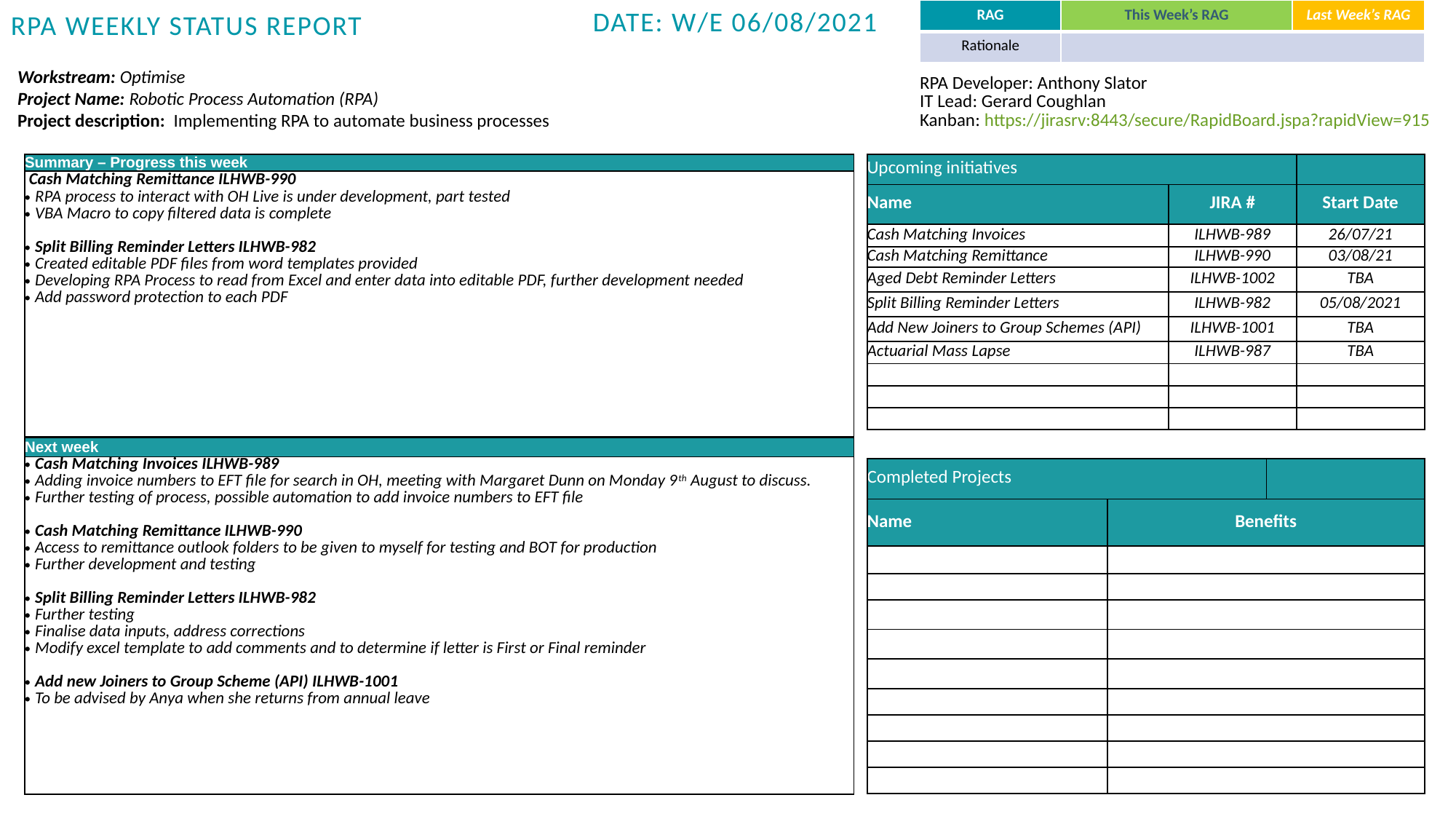

| RAG | This Week’s RAG | Last Week’s RAG |
| --- | --- | --- |
| Rationale |  |  |
Date: w/e 06/08/2021
RPA Weekly Status report
Workstream: Optimise
Project Name: Robotic Process Automation (RPA)
Project description:  Implementing RPA to automate business processes
| RPA Developer: Anthony Slator IT Lead: Gerard Coughlan Kanban: https://jirasrv:8443/secure/RapidBoard.jspa?rapidView=915 |
| --- |
| Upcoming initiatives |  |  |
| --- | --- | --- |
| Name | JIRA # | Start Date |
| Cash Matching Invoices | ILHWB-989 | 26/07/21 |
| Cash Matching Remittance | ILHWB-990 | 03/08/21 |
| Aged Debt Reminder Letters | ILHWB-1002 | TBA |
| Split Billing Reminder Letters | ILHWB-982 | 05/08/2021 |
| Add New Joiners to Group Schemes (API) | ILHWB-1001 | TBA |
| Actuarial Mass Lapse | ILHWB-987 | TBA |
|  |  |  |
|  |  |  |
|  |  |  |
| Summary – Progress this week |
| --- |
| Cash Matching Remittance ILHWB-990 RPA process to interact with OH Live is under development, part tested VBA Macro to copy filtered data is complete Split Billing Reminder Letters ILHWB-982 Created editable PDF files from word templates provided Developing RPA Process to read from Excel and enter data into editable PDF, further development needed Add password protection to each PDF |
| Next week |
| --- |
| Cash Matching Invoices ILHWB-989 Adding invoice numbers to EFT file for search in OH, meeting with Margaret Dunn on Monday 9th August to discuss. Further testing of process, possible automation to add invoice numbers to EFT file Cash Matching Remittance ILHWB-990 Access to remittance outlook folders to be given to myself for testing and BOT for production Further development and testing Split Billing Reminder Letters ILHWB-982 Further testing Finalise data inputs, address corrections Modify excel template to add comments and to determine if letter is First or Final reminder Add new Joiners to Group Scheme (API) ILHWB-1001 To be advised by Anya when she returns from annual leave |
| Completed Projects |  |  |
| --- | --- | --- |
| Name | Benefits | Benefits |
|  |  |  |
|  |  |  |
|  |  |  |
|  |  |  |
|  |  |  |
|  |  |  |
|  |  |  |
|  |  |  |
|  |  |  |